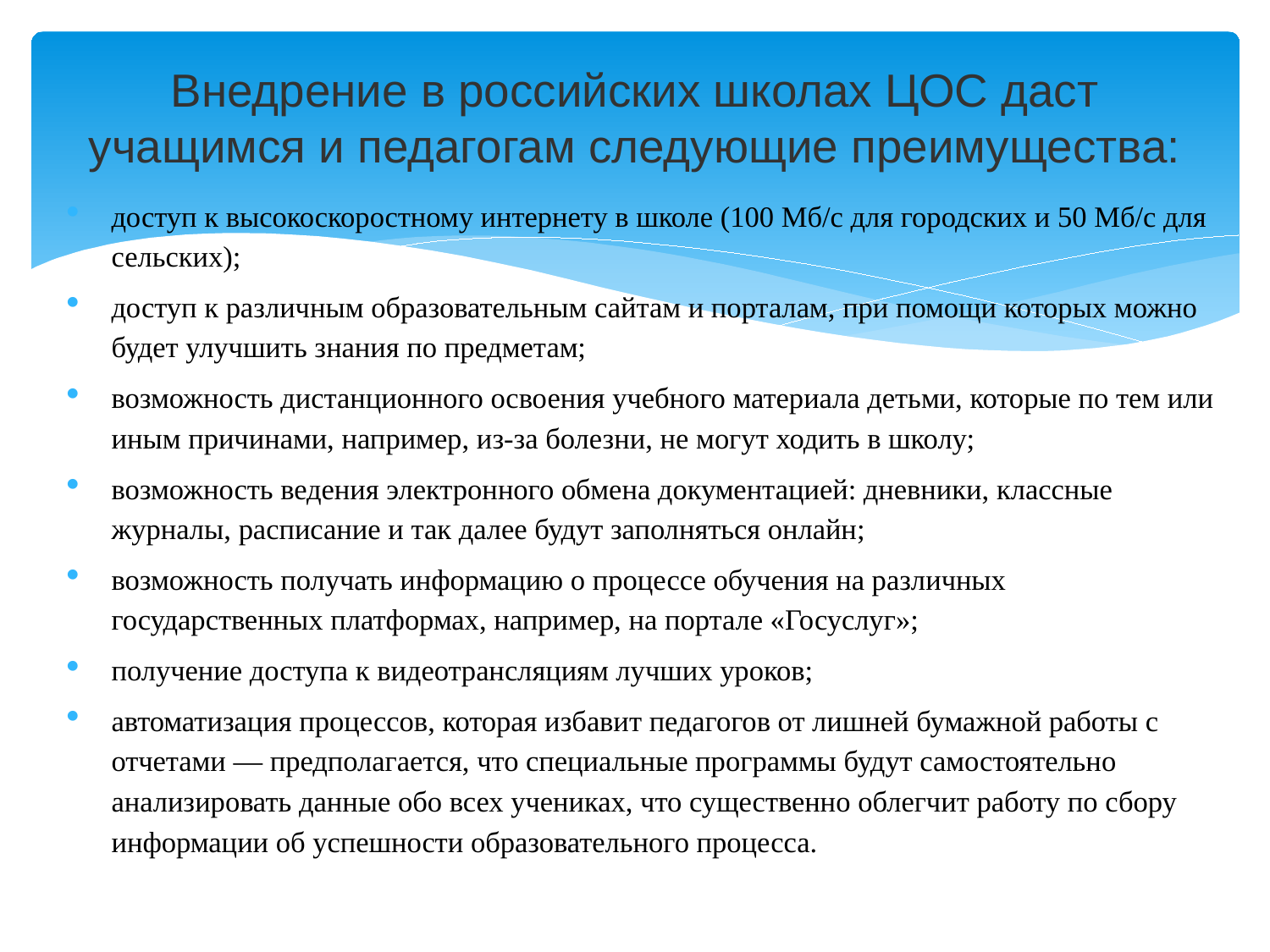

# Внедрение в российских школах ЦОС даст учащимся и педагогам следующие преимущества:
доступ к высокоскоростному интернету в школе (100 Мб/с для городских и 50 Мб/с для сельских);
доступ к различным образовательным сайтам и порталам, при помощи которых можно будет улучшить знания по предметам;
возможность дистанционного освоения учебного материала детьми, которые по тем или иным причинами, например, из-за болезни, не могут ходить в школу;
возможность ведения электронного обмена документацией: дневники, классные журналы, расписание и так далее будут заполняться онлайн;
возможность получать информацию о процессе обучения на различных государственных платформах, например, на портале «Госуслуг»;
получение доступа к видеотрансляциям лучших уроков;
автоматизация процессов, которая избавит педагогов от лишней бумажной работы с отчетами — предполагается, что специальные программы будут самостоятельно анализировать данные обо всех учениках, что существенно облегчит работу по сбору информации об успешности образовательного процесса.